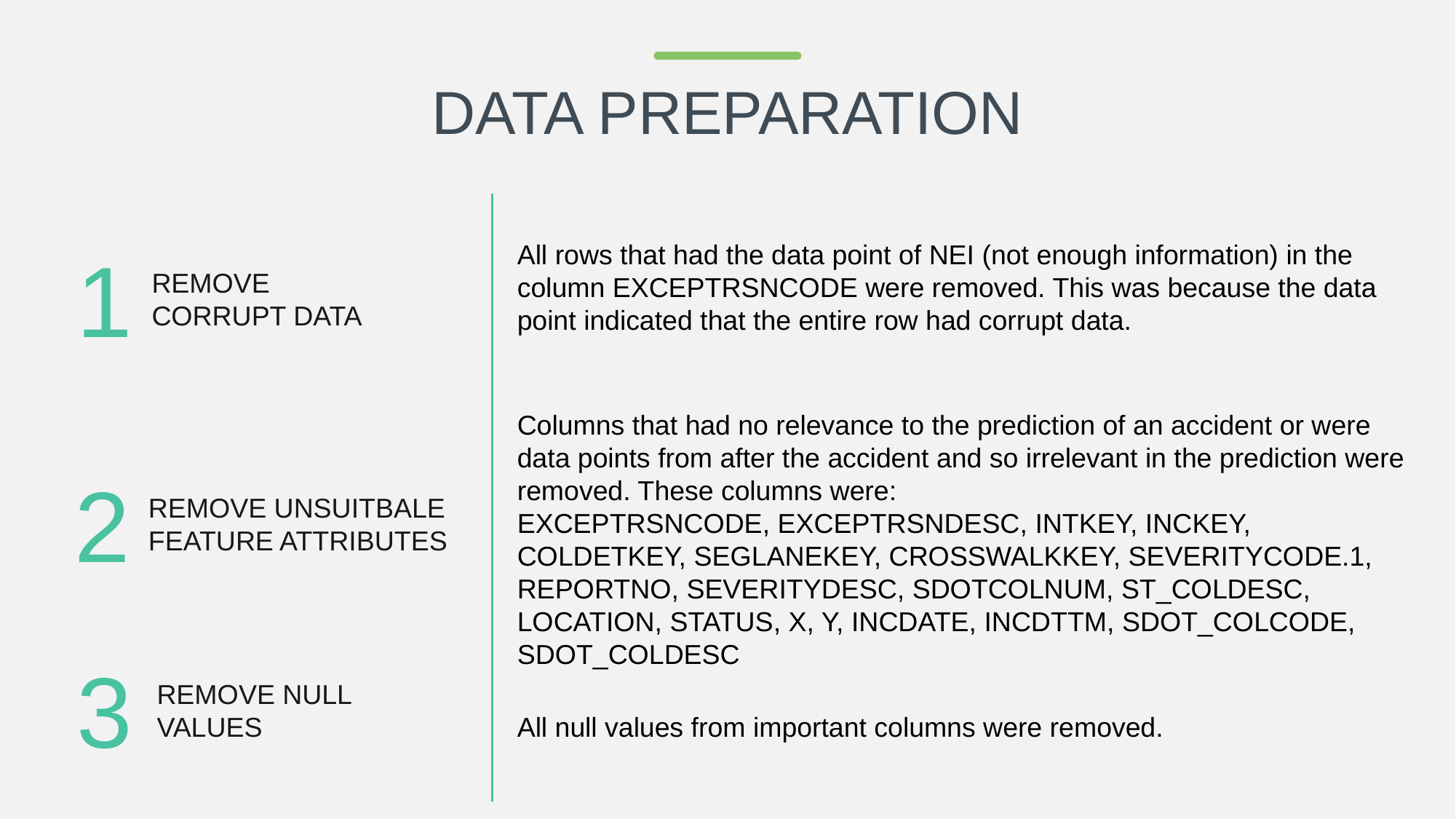

# DATA PREPARATION
1
REMOVE CORRUPT DATA
All rows that had the data point of NEI (not enough information) in the column EXCEPTRSNCODE were removed. This was because the data point indicated that the entire row had corrupt data.
Columns that had no relevance to the prediction of an accident or were data points from after the accident and so irrelevant in the prediction were removed. These columns were:
EXCEPTRSNCODE, EXCEPTRSNDESC, INTKEY, INCKEY, COLDETKEY, SEGLANEKEY, CROSSWALKKEY, SEVERITYCODE.1, REPORTNO, SEVERITYDESC, SDOTCOLNUM, ST_COLDESC, LOCATION, STATUS, X, Y, INCDATE, INCDTTM, SDOT_COLCODE, SDOT_COLDESC
2
REMOVE UNSUITBALE FEATURE ATTRIBUTES
3
REMOVE NULL VALUES
All null values from important columns were removed.